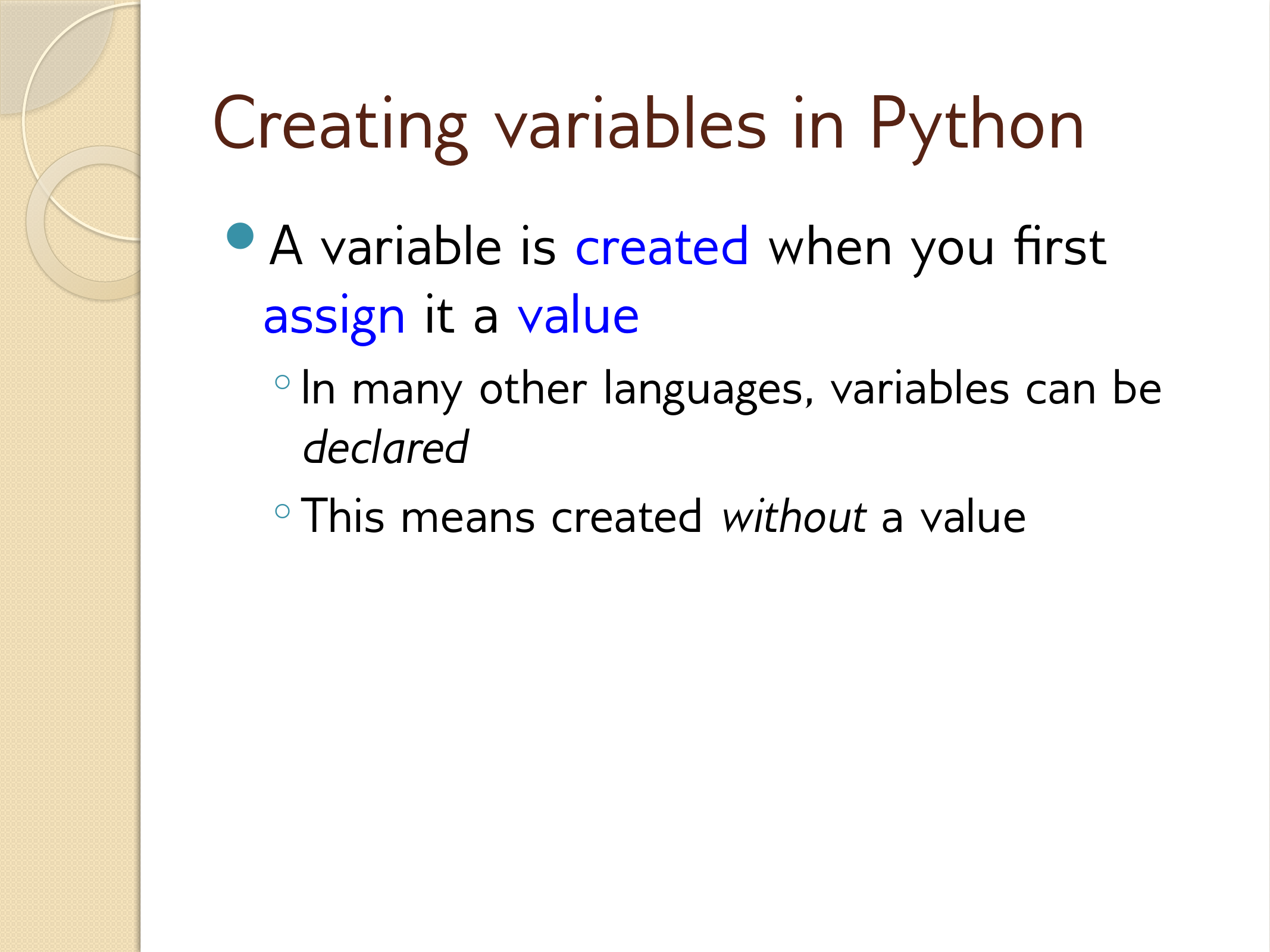

# Creating variables in Python
A variable is created when you first assign it a value
In many other languages, variables can be declared
This means created without a value